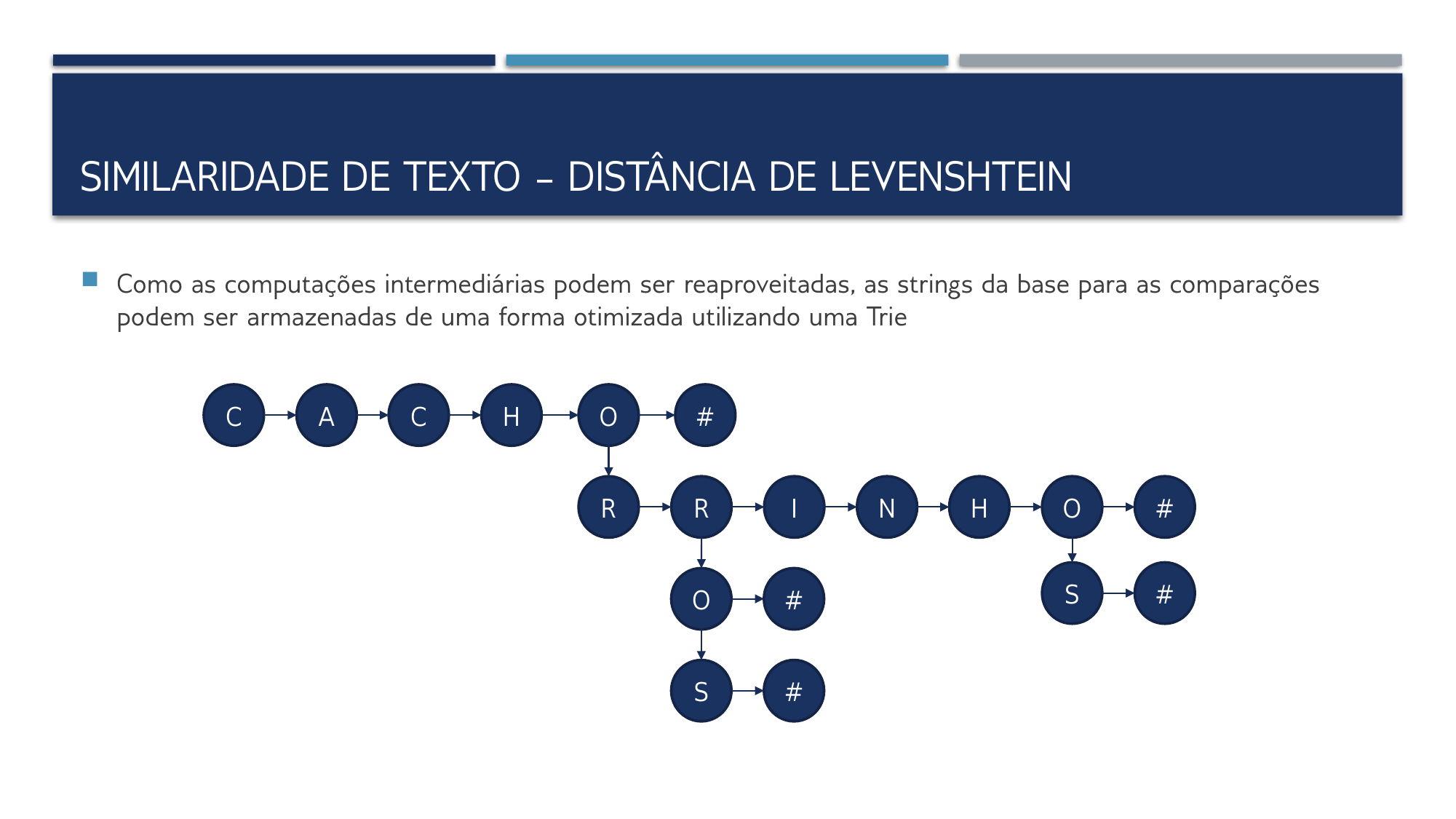

# Similaridade de texto – distância de levenshtein
Como as computações intermediárias podem ser reaproveitadas, as strings da base para as comparações podem ser armazenadas de uma forma otimizada utilizando uma Trie
C
A
C
H
O
#
R
R
I
N
H
O
#
S
#
O
#
S
#